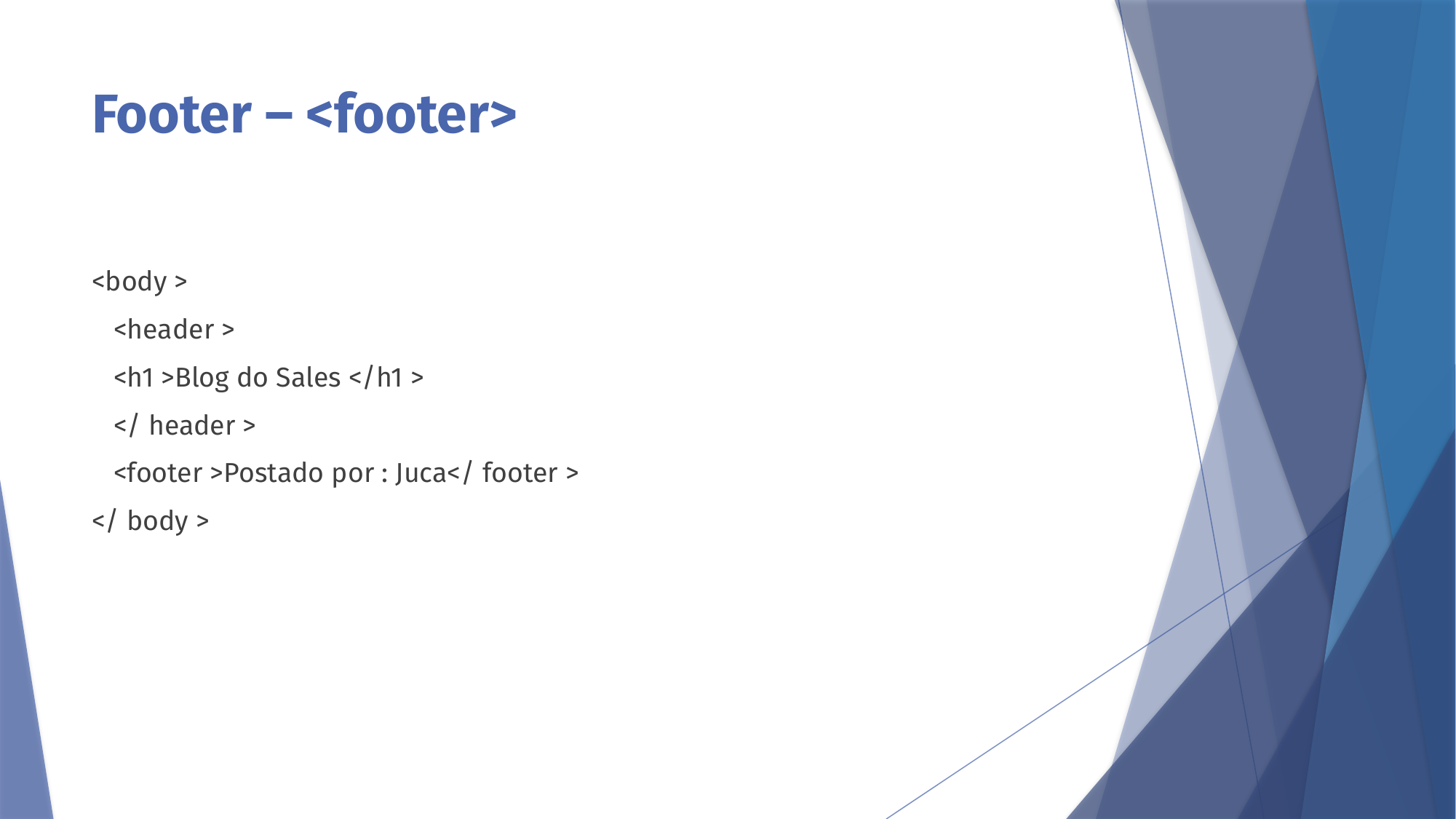

# Footer – <footer>
<body >
   <header >
   <h1 >Blog do Sales </h1 >
   </ header >
   <footer >Postado por : Juca</ footer >
</ body >